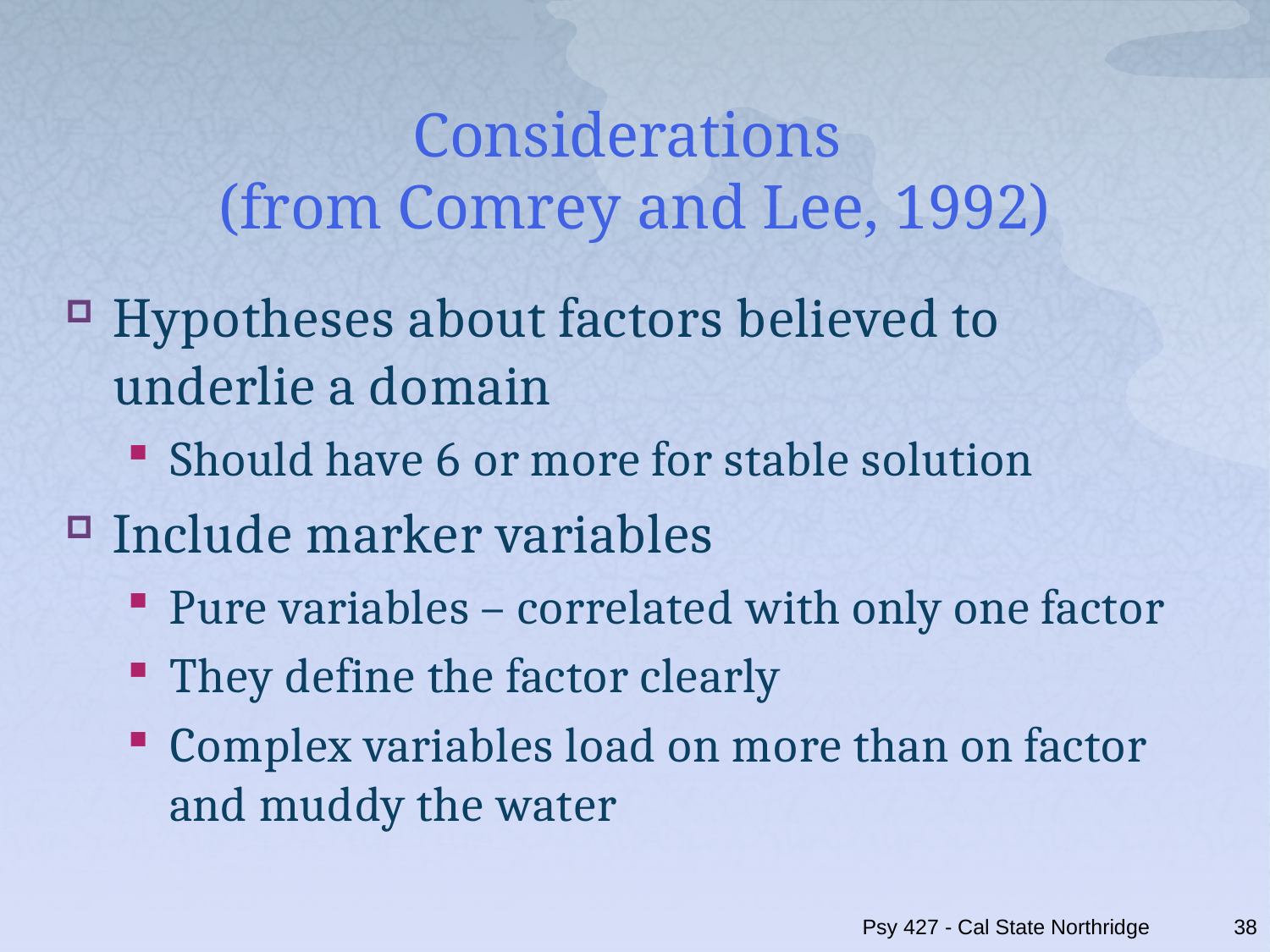

# Considerations (from Comrey and Lee, 1992)
Hypotheses about factors believed to underlie a domain
Should have 6 or more for stable solution
Include marker variables
Pure variables – correlated with only one factor
They define the factor clearly
Complex variables load on more than on factor and muddy the water
Psy 427 - Cal State Northridge
38